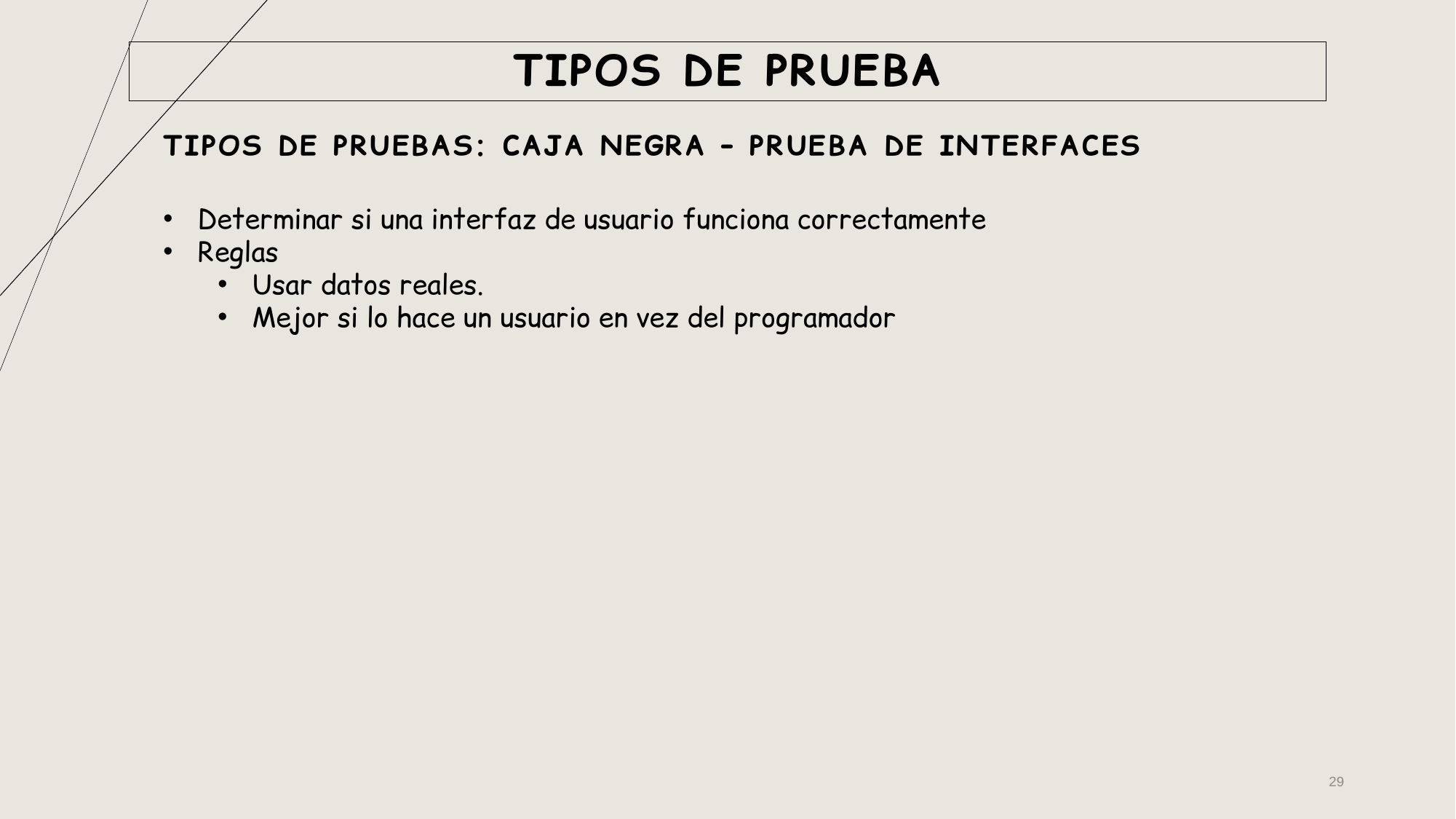

# Tipos de prueba
Tipos de Pruebas: Caja negra – Prueba de interfaces
Determinar si una interfaz de usuario funciona correctamente
Reglas
Usar datos reales.
Mejor si lo hace un usuario en vez del programador

29